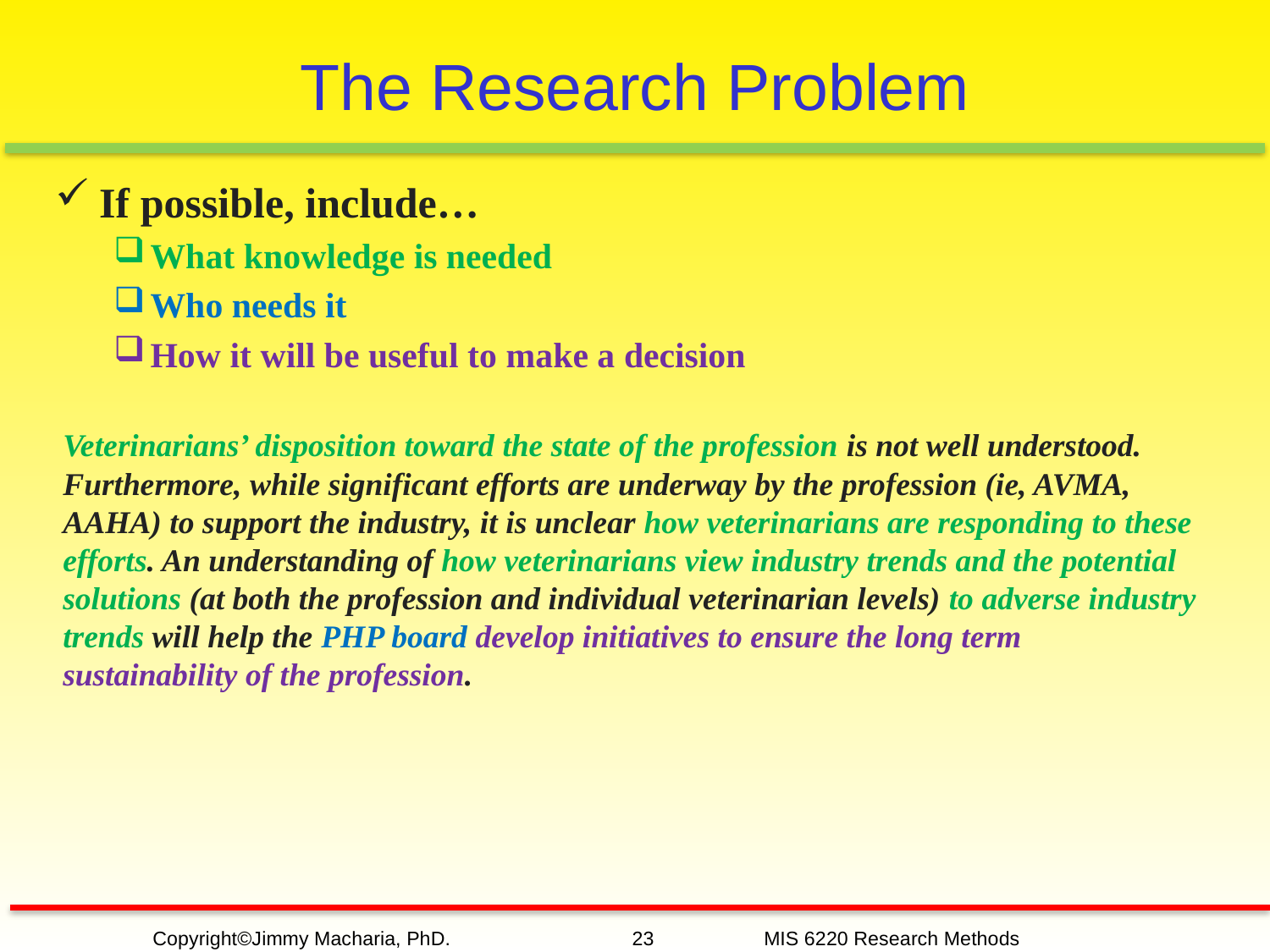

# The Research Problem
If possible, include…
What knowledge is needed
Who needs it
How it will be useful to make a decision

Veterinarians’ disposition toward the state of the profession is not well understood. Furthermore, while significant efforts are underway by the profession (ie, AVMA, AAHA) to support the industry, it is unclear how veterinarians are responding to these efforts. An understanding of how veterinarians view industry trends and the potential solutions (at both the profession and individual veterinarian levels) to adverse industry trends will help the PHP board develop initiatives to ensure the long term sustainability of the profession.